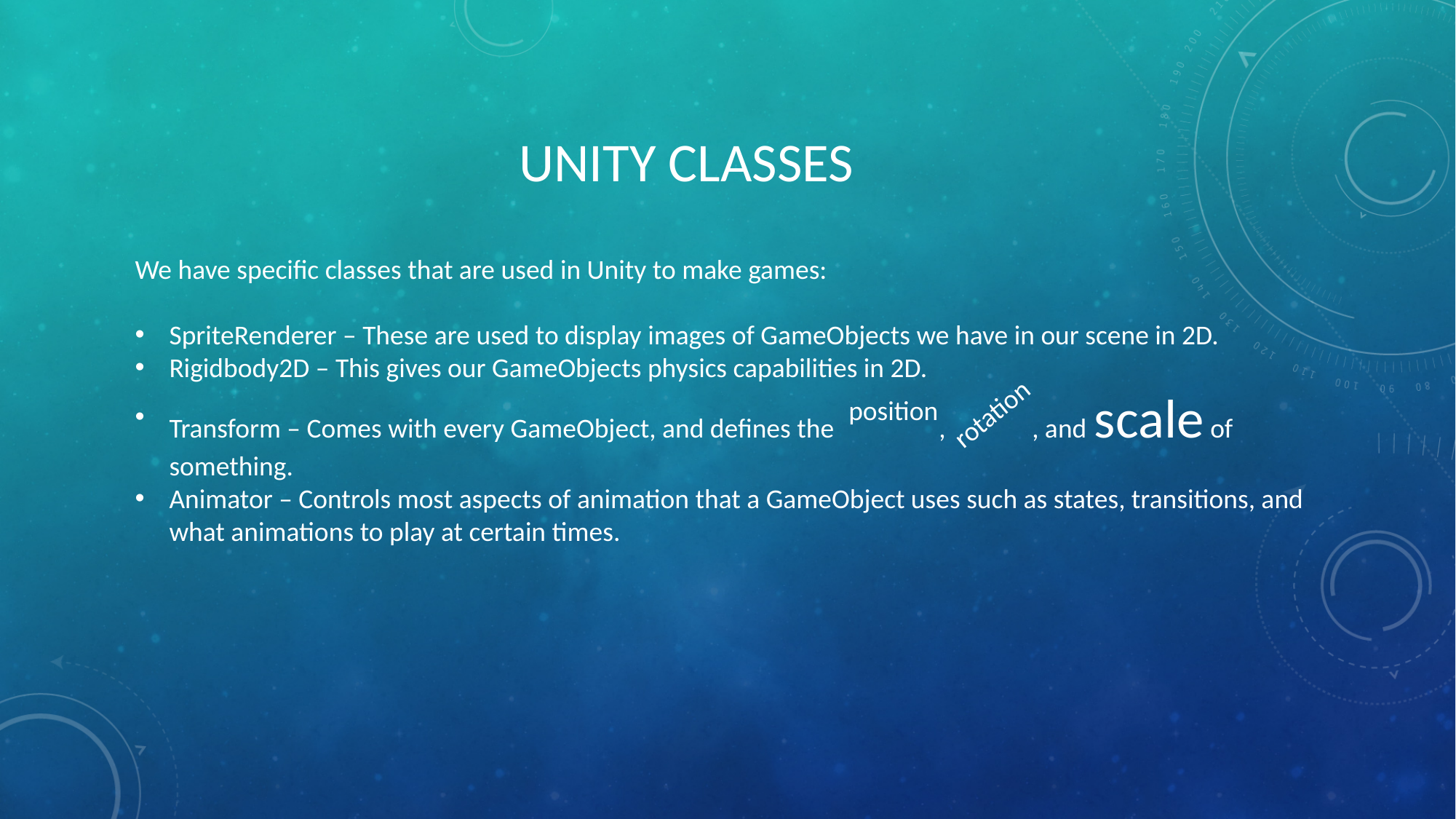

# Unity classes
We have specific classes that are used in Unity to make games:

SpriteRenderer – These are used to display images of GameObjects we have in our scene in 2D.
Rigidbody2D – This gives our GameObjects physics capabilities in 2D.
Transform – Comes with every GameObject, and defines the                 ,              , and scale of something.
Animator – Controls most aspects of animation that a GameObject uses such as states, transitions, and what animations to play at certain times.
position
rotation